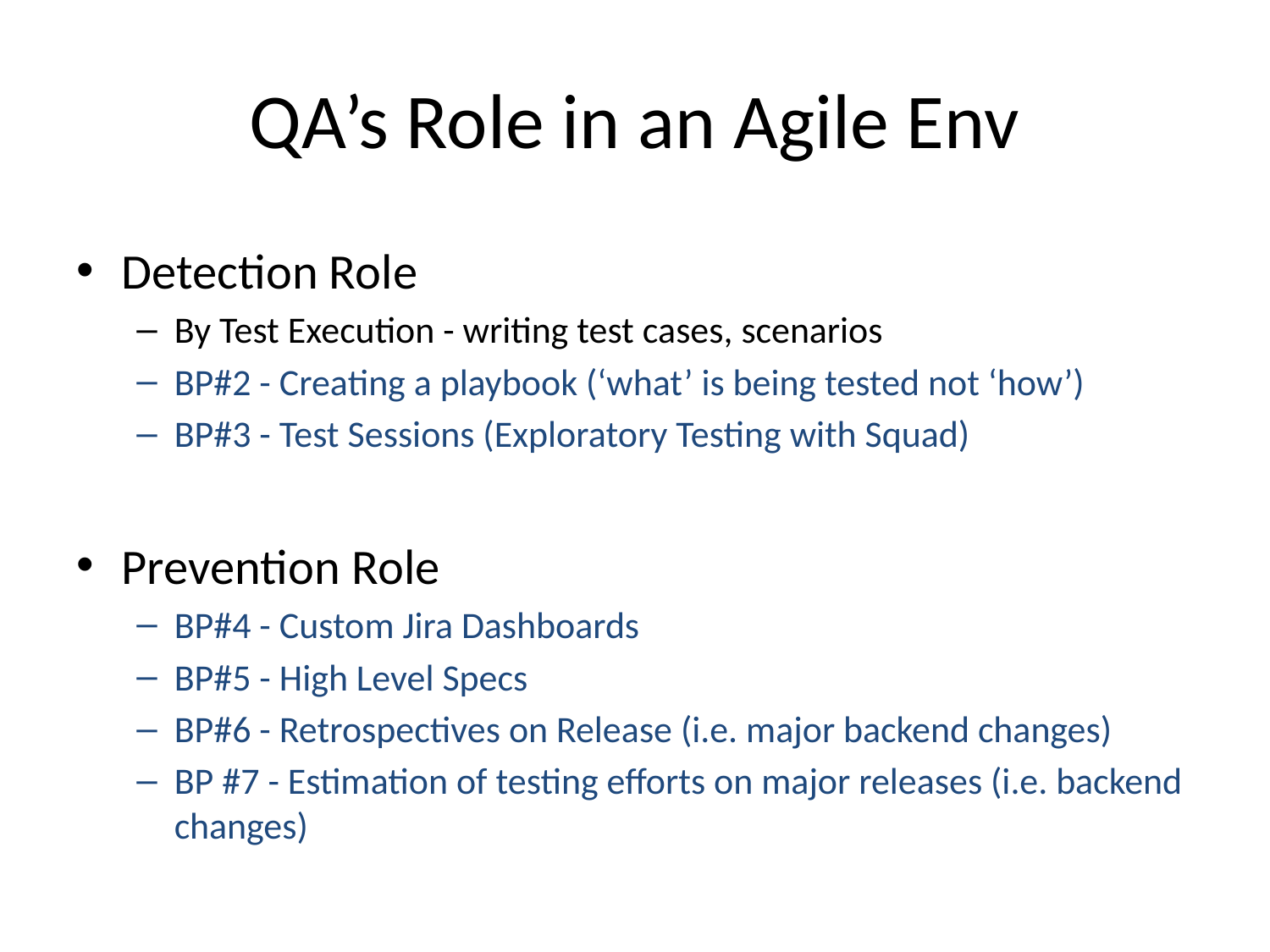

# QA’s Role in an Agile Env
Detection Role
By Test Execution - writing test cases, scenarios
BP#2 - Creating a playbook (‘what’ is being tested not ‘how’)
BP#3 - Test Sessions (Exploratory Testing with Squad)

Prevention Role
BP#4 - Custom Jira Dashboards
BP#5 - High Level Specs
BP#6 - Retrospectives on Release (i.e. major backend changes)
BP #7 - Estimation of testing efforts on major releases (i.e. backend changes)